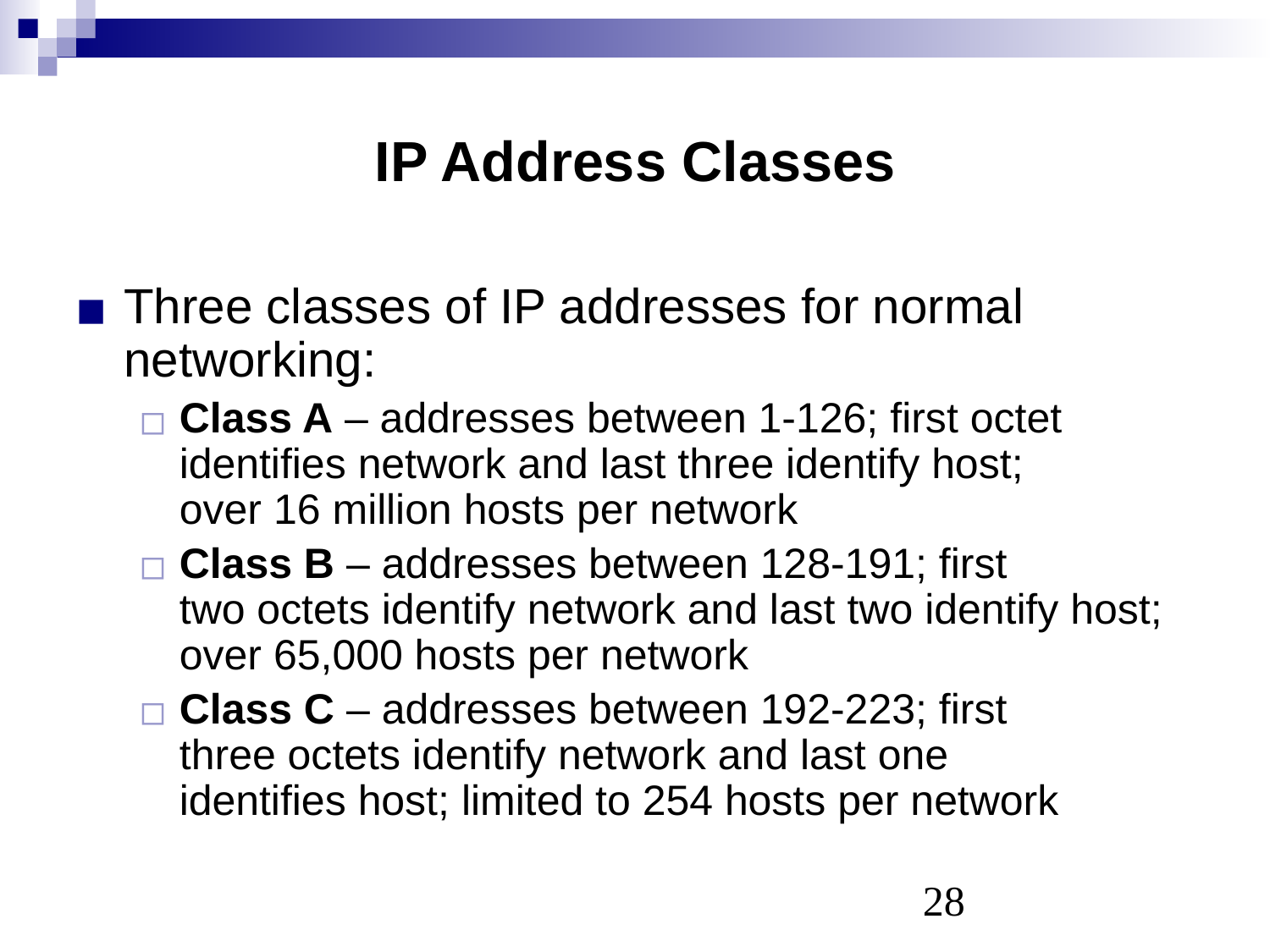

# IP Address Classes
Three classes of IP addresses for normal networking:
Class A – addresses between 1-126; first octet identifies network and last three identify host;
over 16 million hosts per network
Class B – addresses between 128-191; first
two octets identify network and last two identify host; over 65,000 hosts per network
Class C – addresses between 192-223; first
three octets identify network and last one
identifies host; limited to 254 hosts per network
28